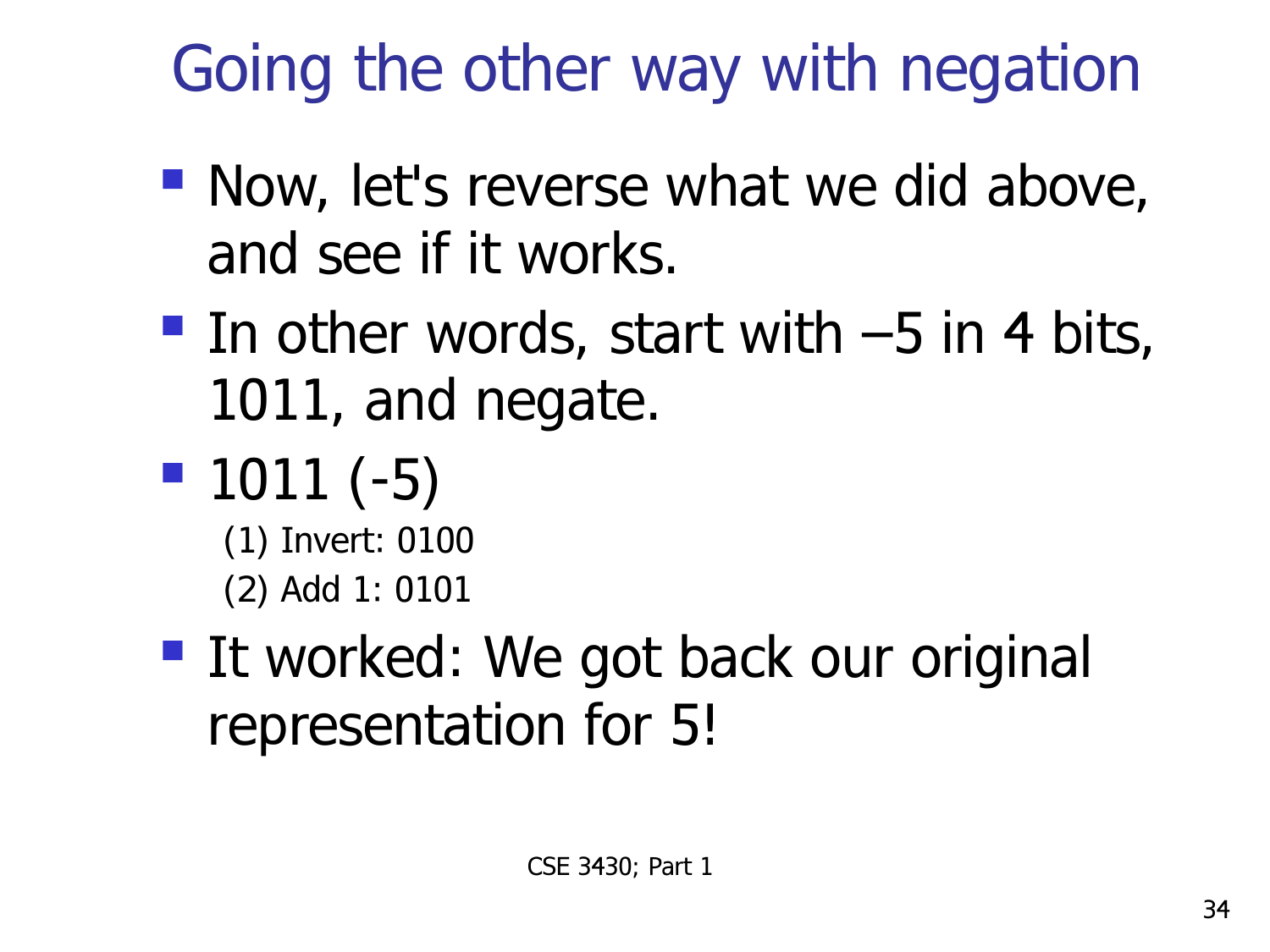

# Going the other way with negation
Now, let's reverse what we did above, and see if it works.
In other words, start with –5 in 4 bits, 1011, and negate.
1011 (-5)
(1) Invert: 0100
(2) Add 1: 0101
It worked: We got back our original representation for 5!
CSE 3430; Part 1
34